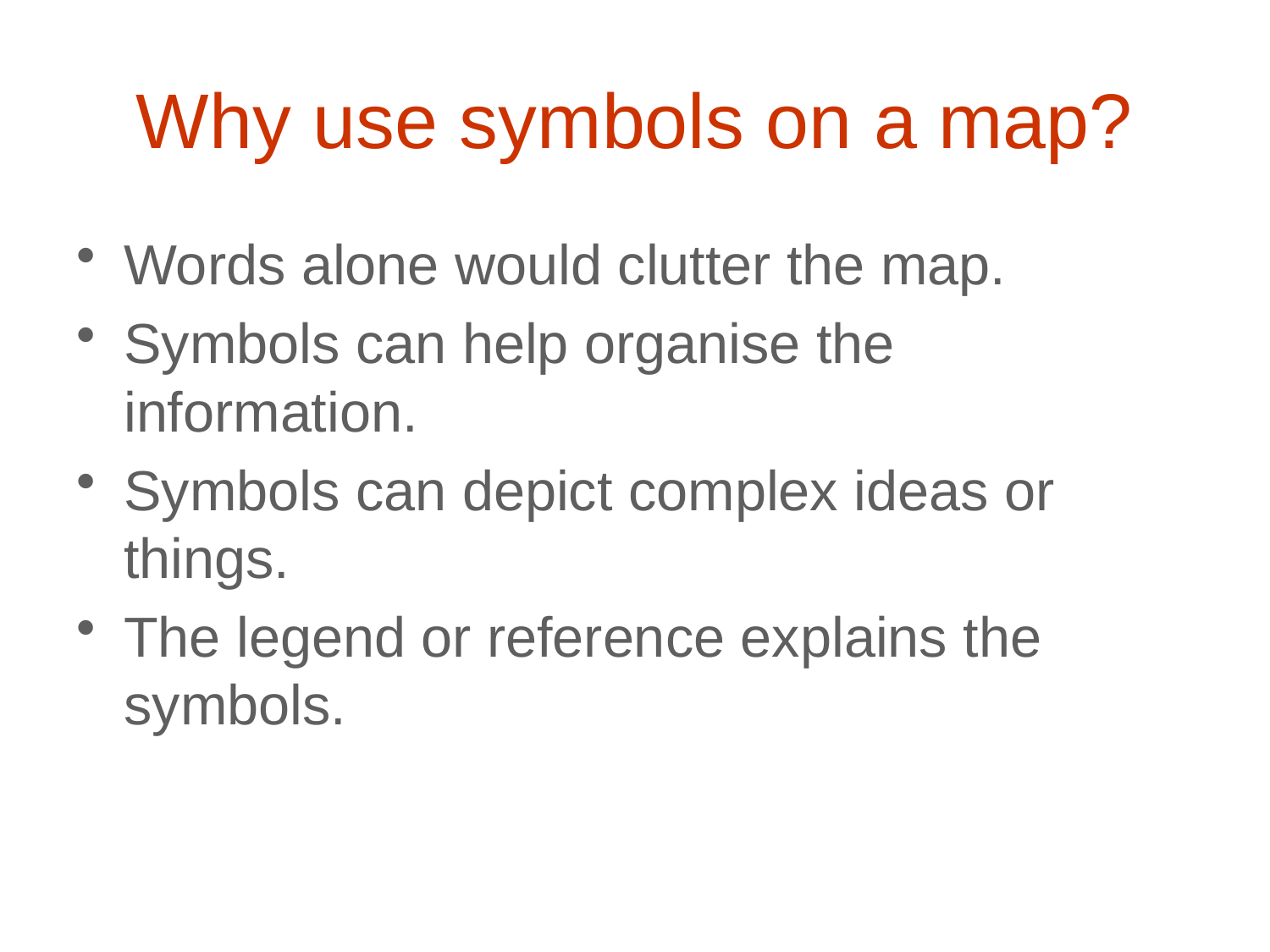

# Why use symbols on a map?
Words alone would clutter the map.
Symbols can help organise the information.
Symbols can depict complex ideas or things.
The legend or reference explains the symbols.